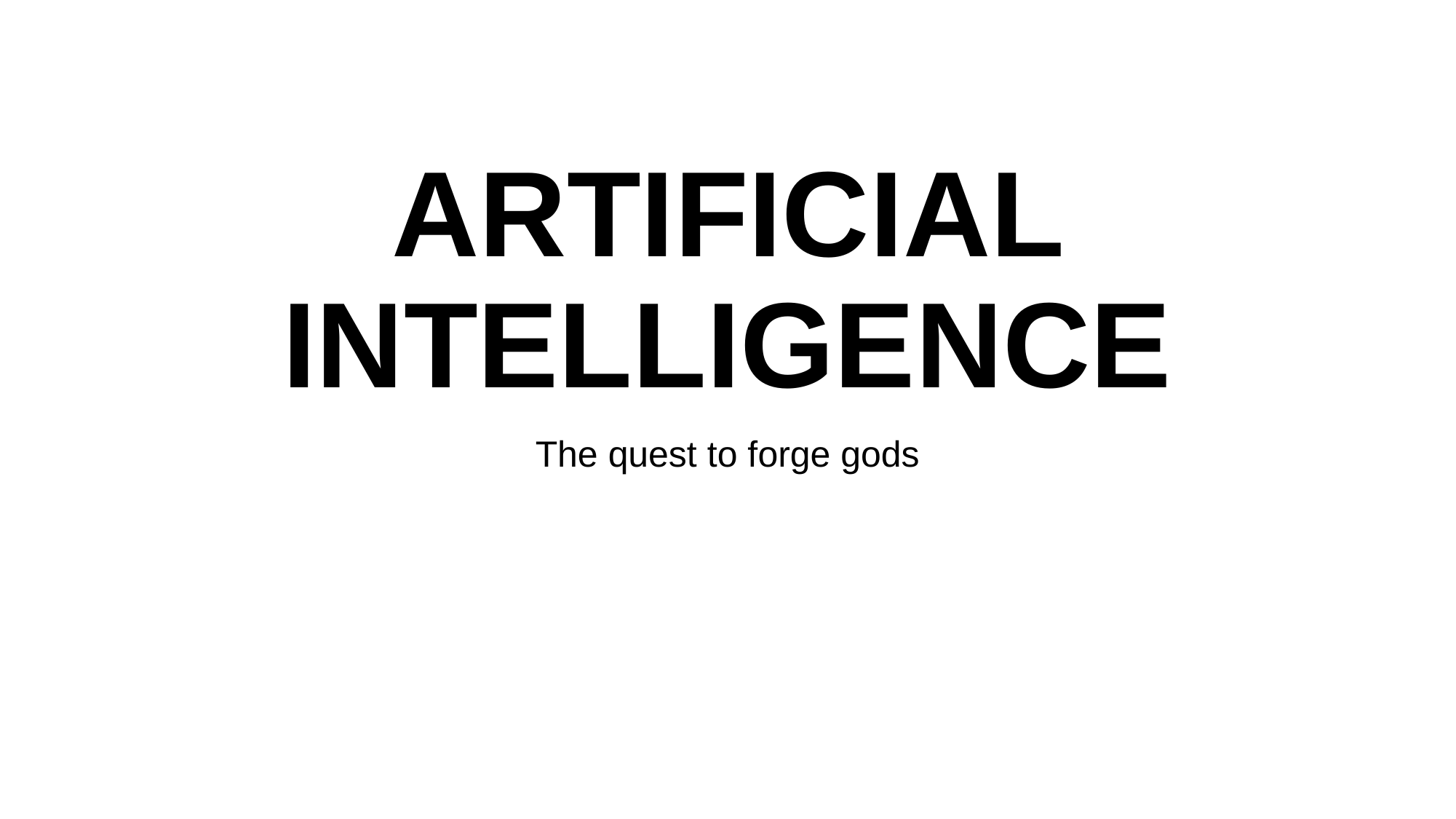

# ARTIFICIAL INTELLIGENCE
The quest to forge gods